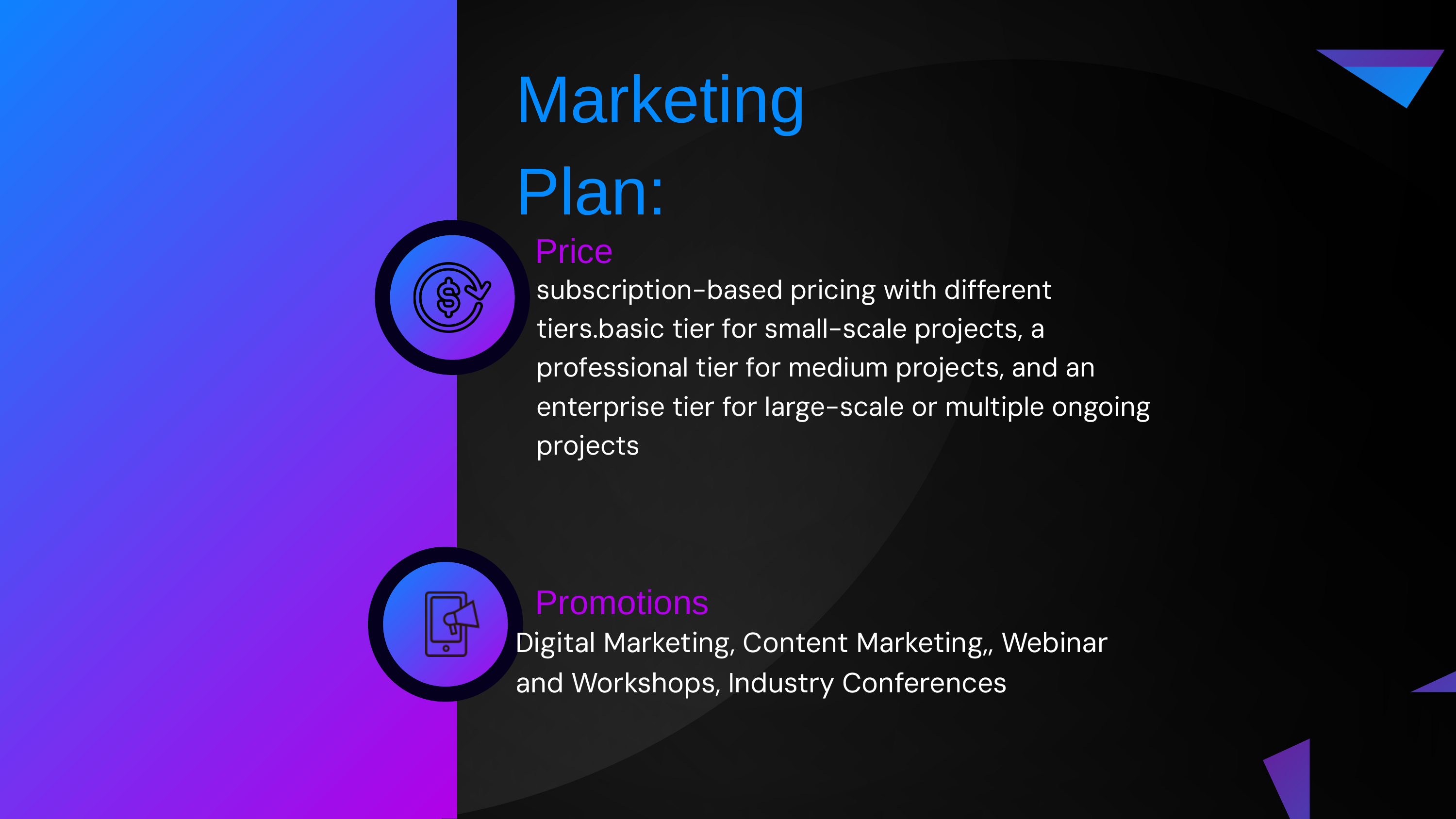

Marketing Plan:

Price

subscription-based pricing with different tiers.basic tier for small-scale projects, a professional tier for medium projects, and an enterprise tier for large-scale or multiple ongoing projects

Promotions

Digital Marketing, Content Marketing,, Webinar and Workshops, Industry Conferences